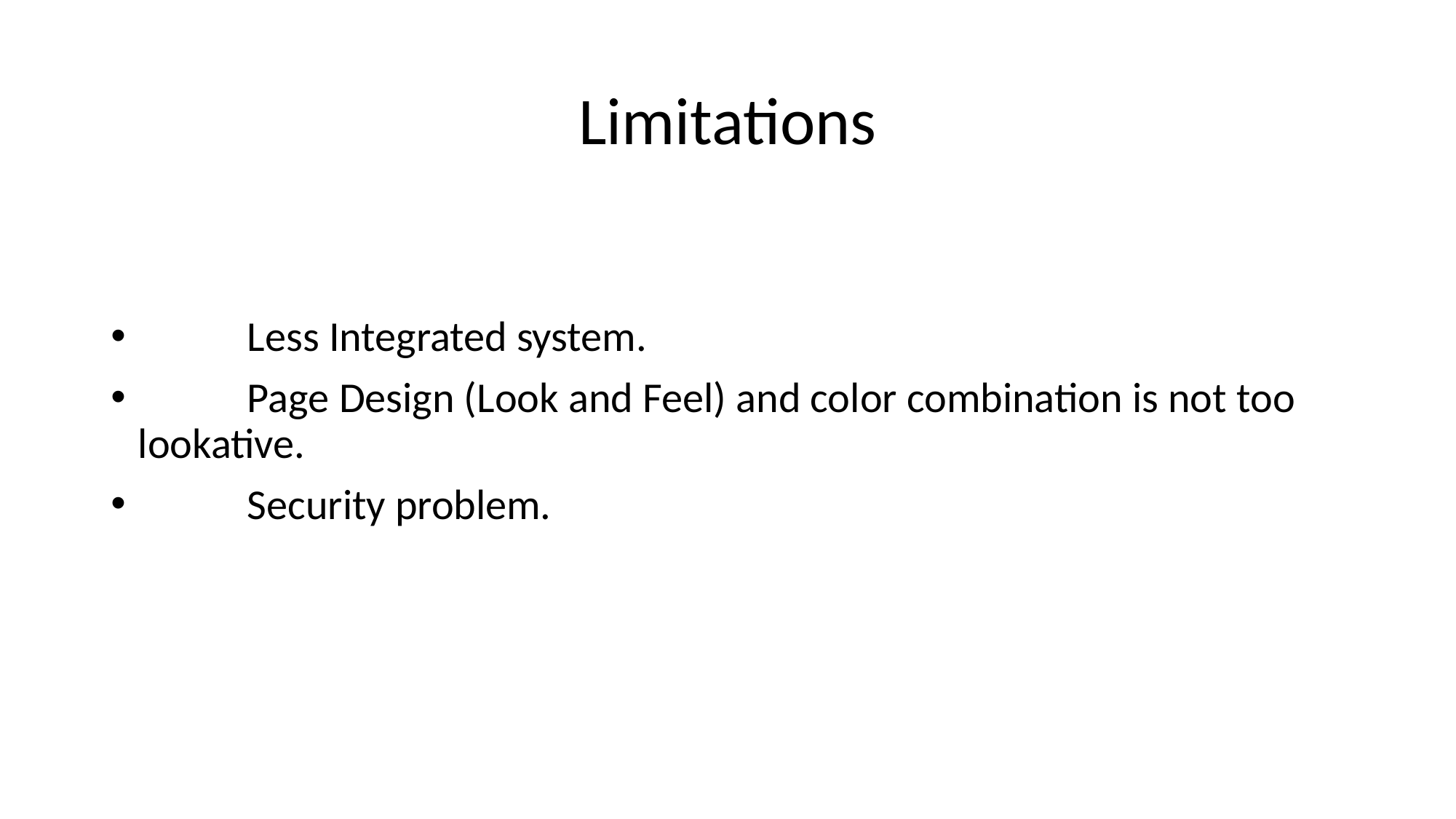

# Limitations

	Less Integrated system.
	Page Design (Look and Feel) and color combination is not too lookative.
	Security problem.